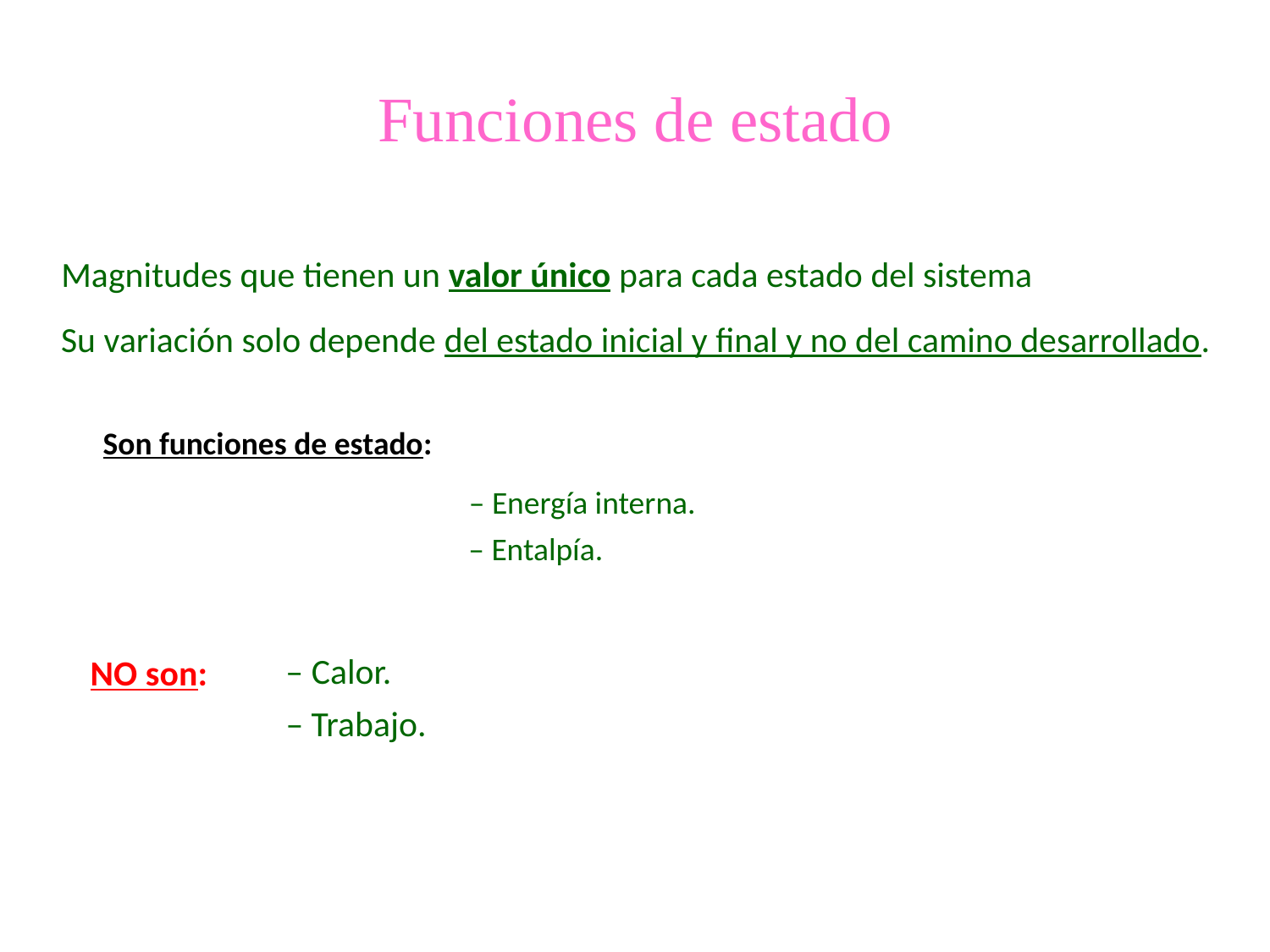

# Funciones de estado
Magnitudes que tienen un valor único para cada estado del sistema
Su variación solo depende del estado inicial y final y no del camino desarrollado.

 Son funciones de estado:
– Energía interna.
– Entalpía.
 – Calor.
 NO son:
 – Trabajo.